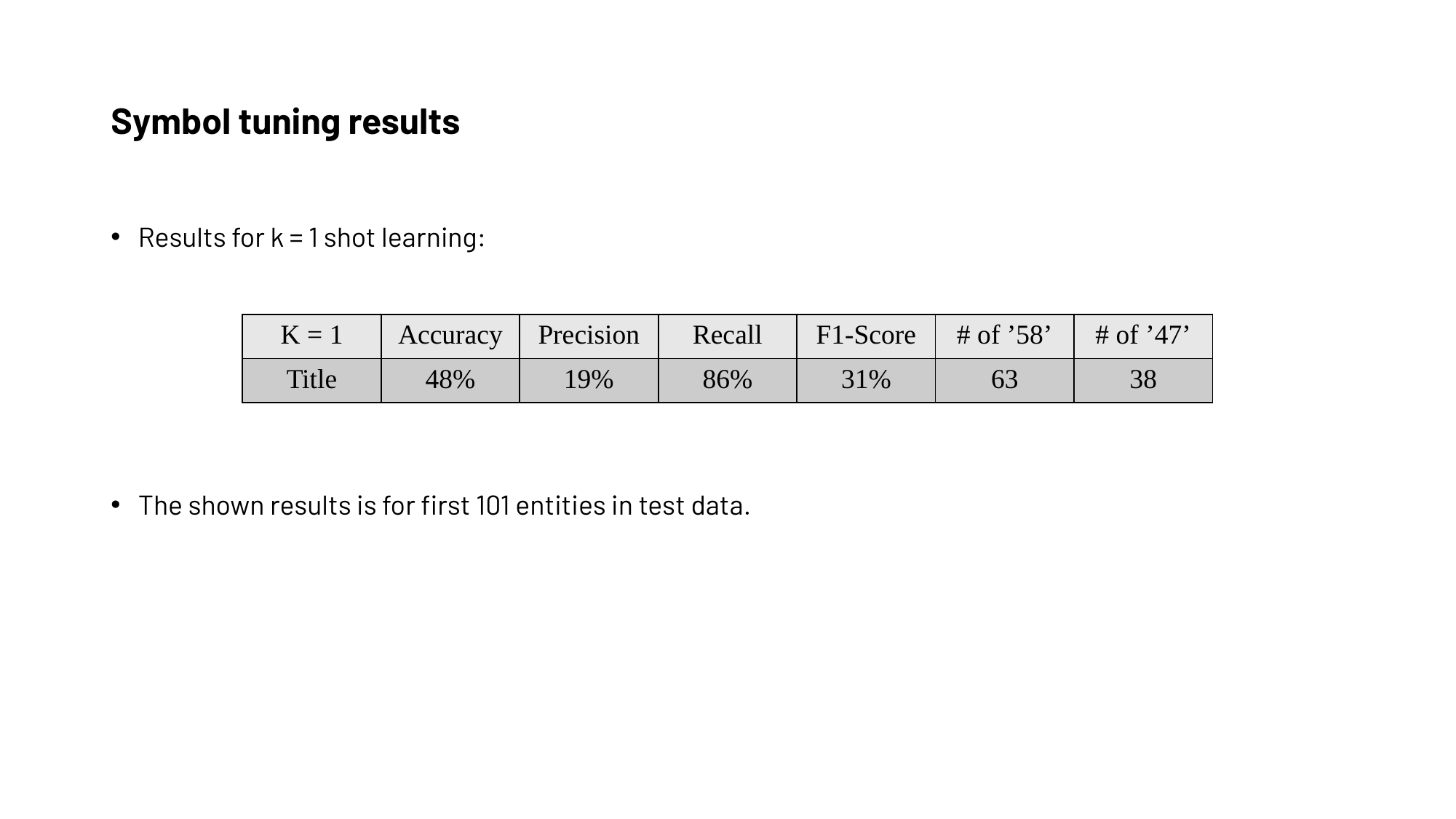

# Symbol tuning results
Results for k = 1 shot learning:

The shown results is for first 101 entities in test data.
| K = 1 | Accuracy | Precision | Recall | F1-Score | # of ’58’ | # of ’47’ |
| --- | --- | --- | --- | --- | --- | --- |
| Title | 48% | 19% | 86% | 31% | 63 | 38 |